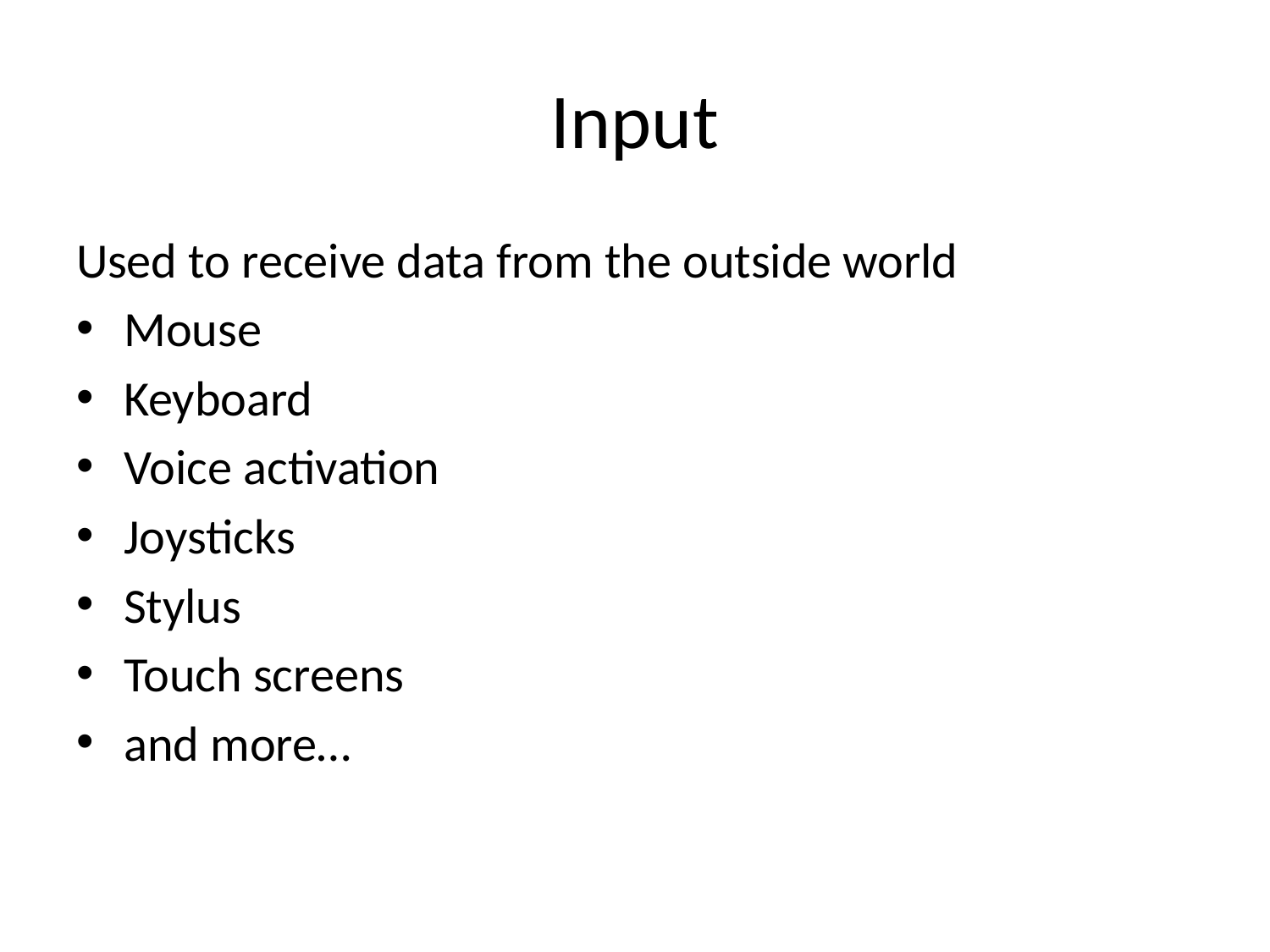

# Input
Used to receive data from the outside world
Mouse
Keyboard
Voice activation
Joysticks
Stylus
Touch screens
and more…